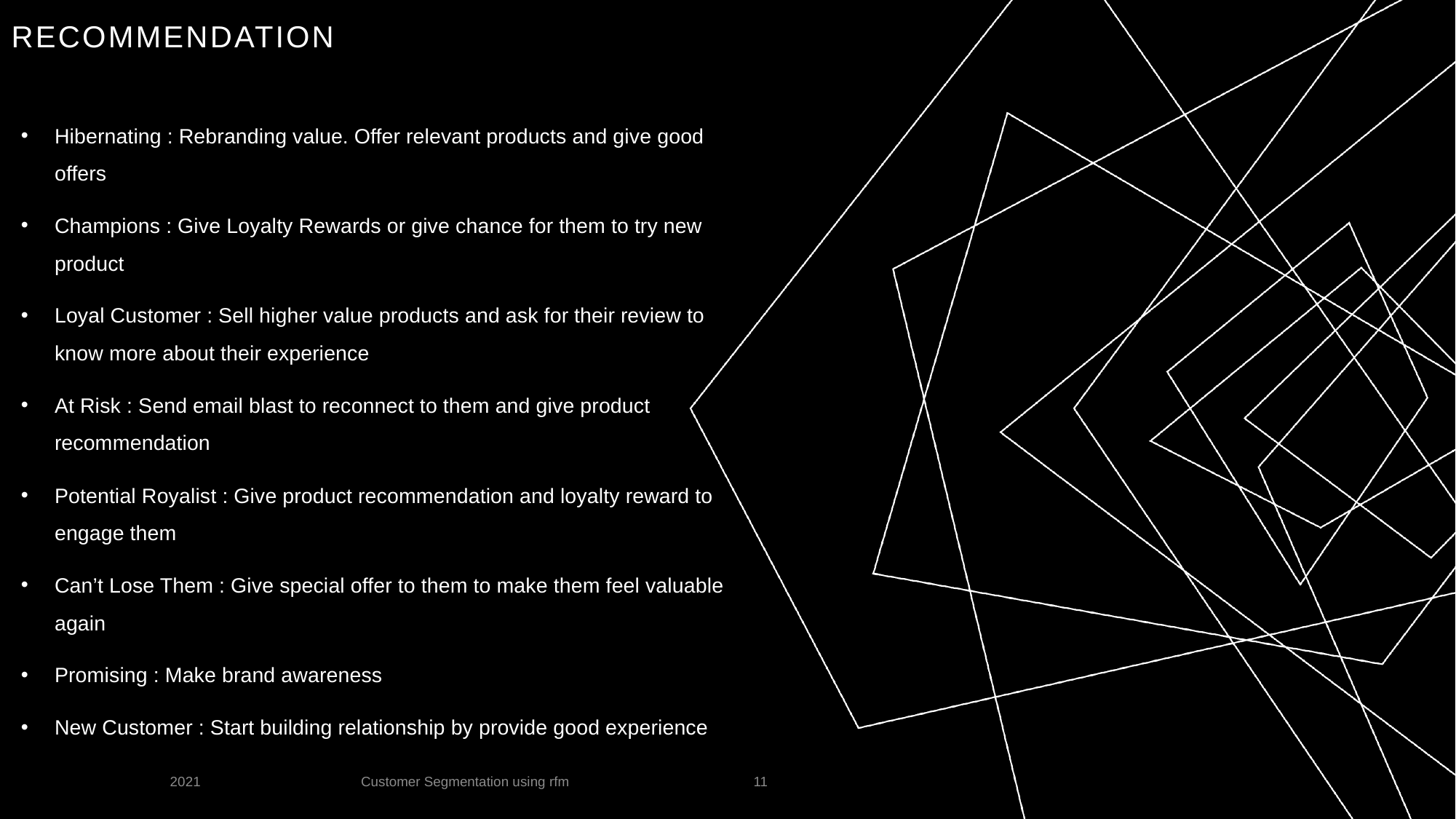

# RECommendation
Hibernating : Rebranding value. Offer relevant products and give good offers
Champions : Give Loyalty Rewards or give chance for them to try new product
Loyal Customer : Sell higher value products and ask for their review to know more about their experience
At Risk : Send email blast to reconnect to them and give product recommendation
Potential Royalist : Give product recommendation and loyalty reward to engage them
Can’t Lose Them : Give special offer to them to make them feel valuable again
Promising : Make brand awareness
New Customer : Start building relationship by provide good experience

Customer Segmentation using rfm
2021
11